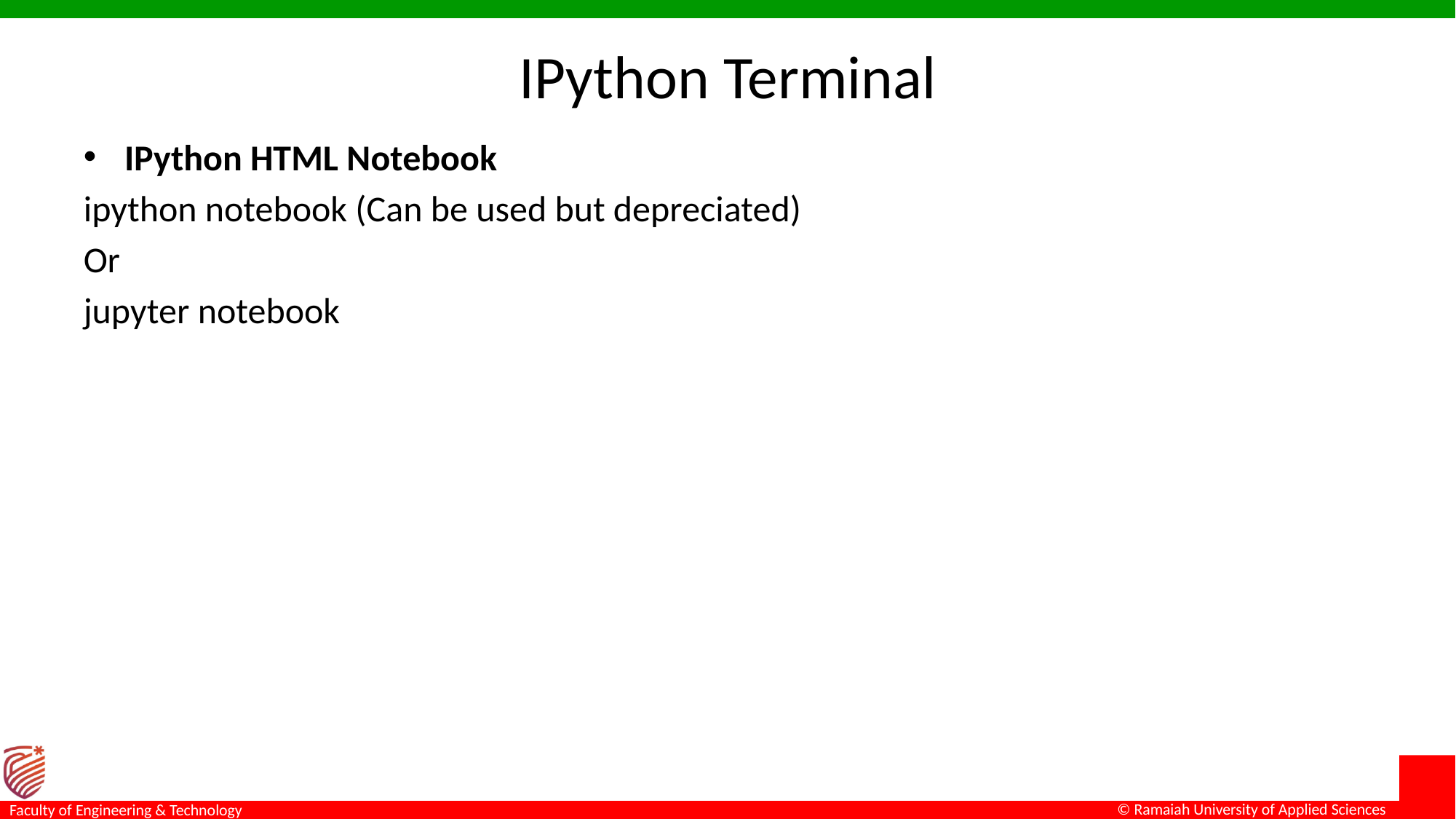

# IPython Terminal
IPython HTML Notebook
ipython notebook (Can be used but depreciated)
Or
jupyter notebook